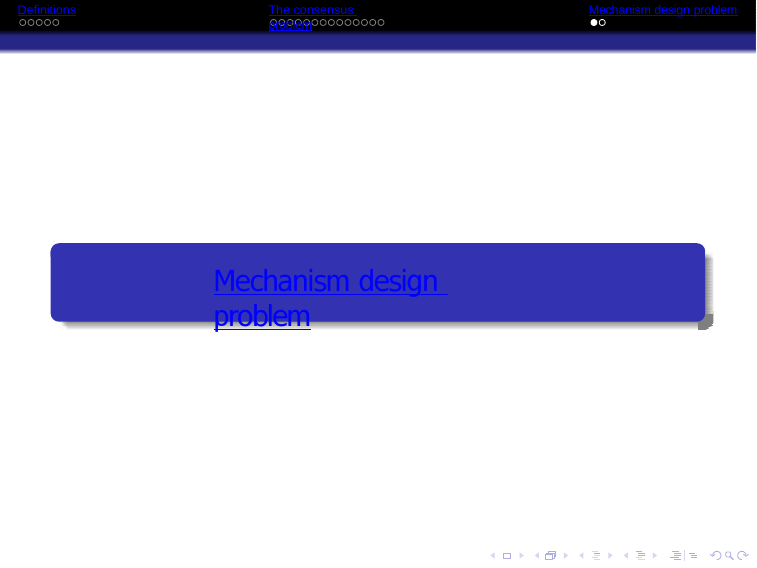

Definitions
The consensus problem
Mechanism design problem

Mechanism design problem